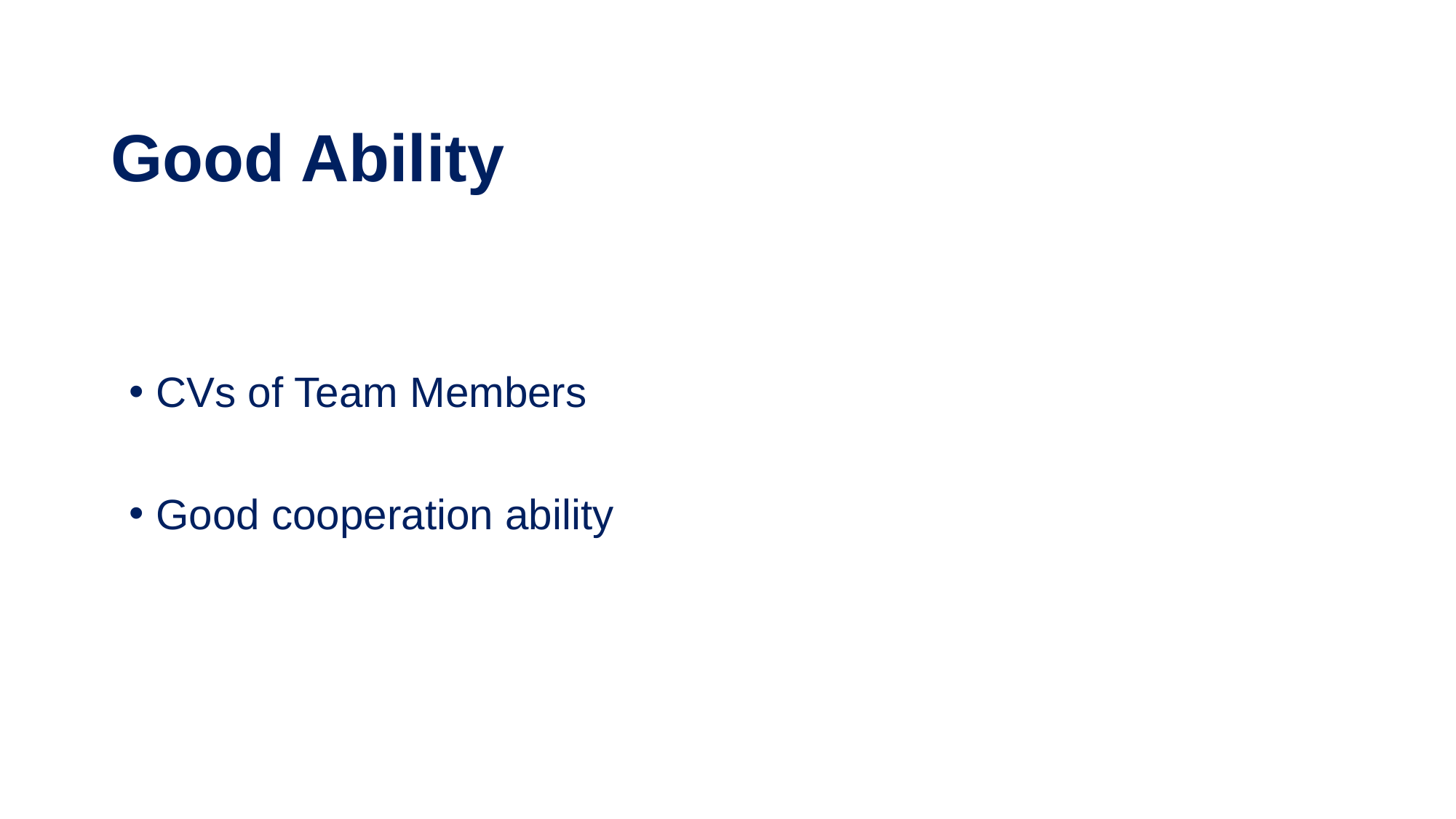

# Good Ability

CVs of Team Members

Good cooperation ability